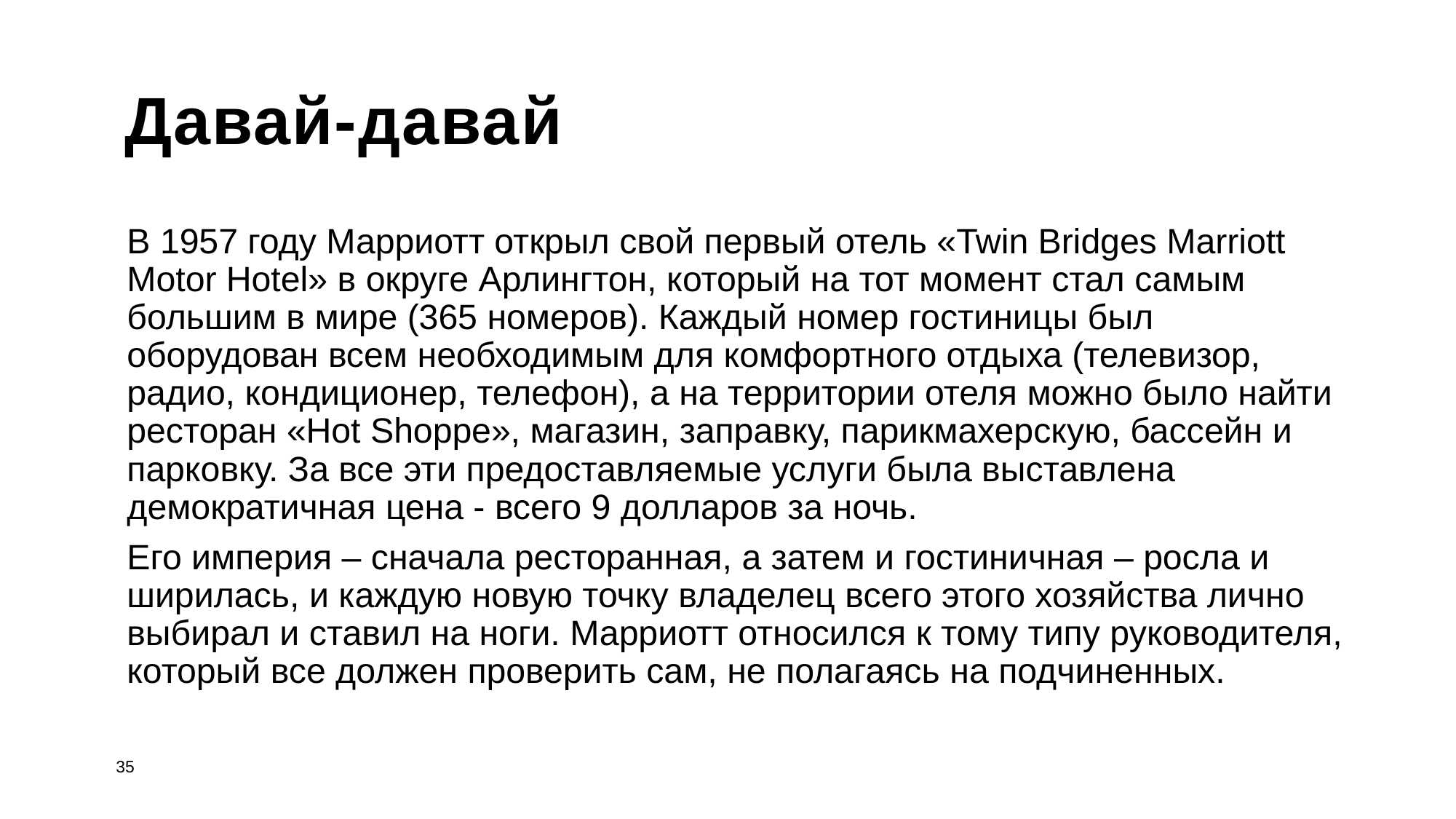

# Давай-давай
В 1957 году Марриотт открыл свой первый отель «Twin Bridges Marriott Motor Hotel» в округе Арлингтон, который на тот момент стал самым большим в мире (365 номеров). Каждый номер гостиницы был оборудован всем необходимым для комфортного отдыха (телевизор, радио, кондиционер, телефон), а на территории отеля можно было найти ресторан «Hot Shoppe», магазин, заправку, парикмахерскую, бассейн и парковку. За все эти предоставляемые услуги была выставлена демократичная цена - всего 9 долларов за ночь.
Его империя – сначала ресторанная, а затем и гостиничная – росла и ширилась, и каждую новую точку владелец всего этого хозяйства лично выбирал и ставил на ноги. Марриотт относился к тому типу руководителя, который все должен проверить сам, не полагаясь на подчиненных.
35